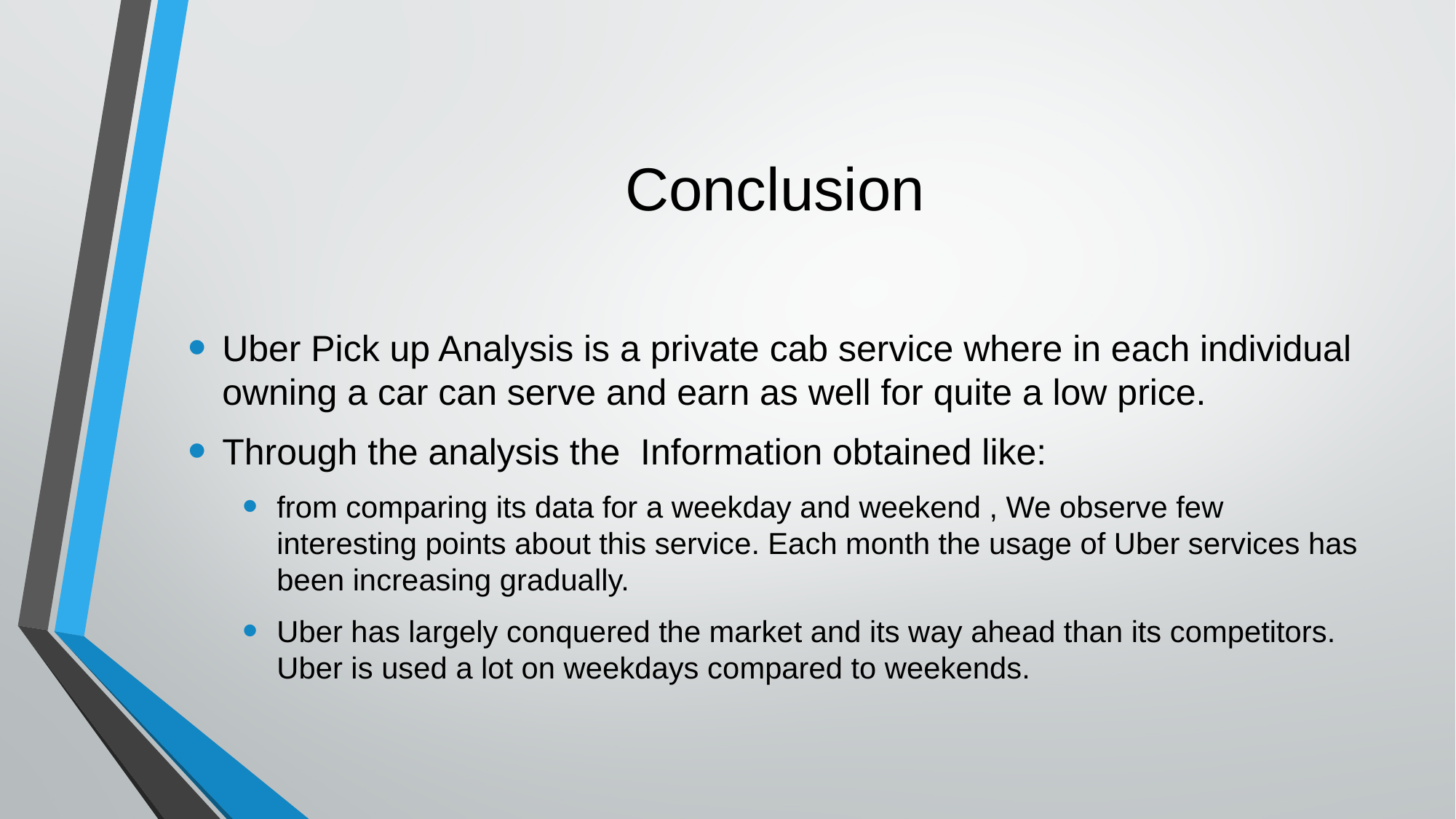

# Conclusion
Uber Pick up Analysis is a private cab service where in each individual owning a car can serve and earn as well for quite a low price.
Through the analysis the  Information obtained like:
from comparing its data for a weekday and weekend , We observe few interesting points about this service. Each month the usage of Uber services has been increasing gradually.
Uber has largely conquered the market and its way ahead than its competitors. Uber is used a lot on weekdays compared to weekends.